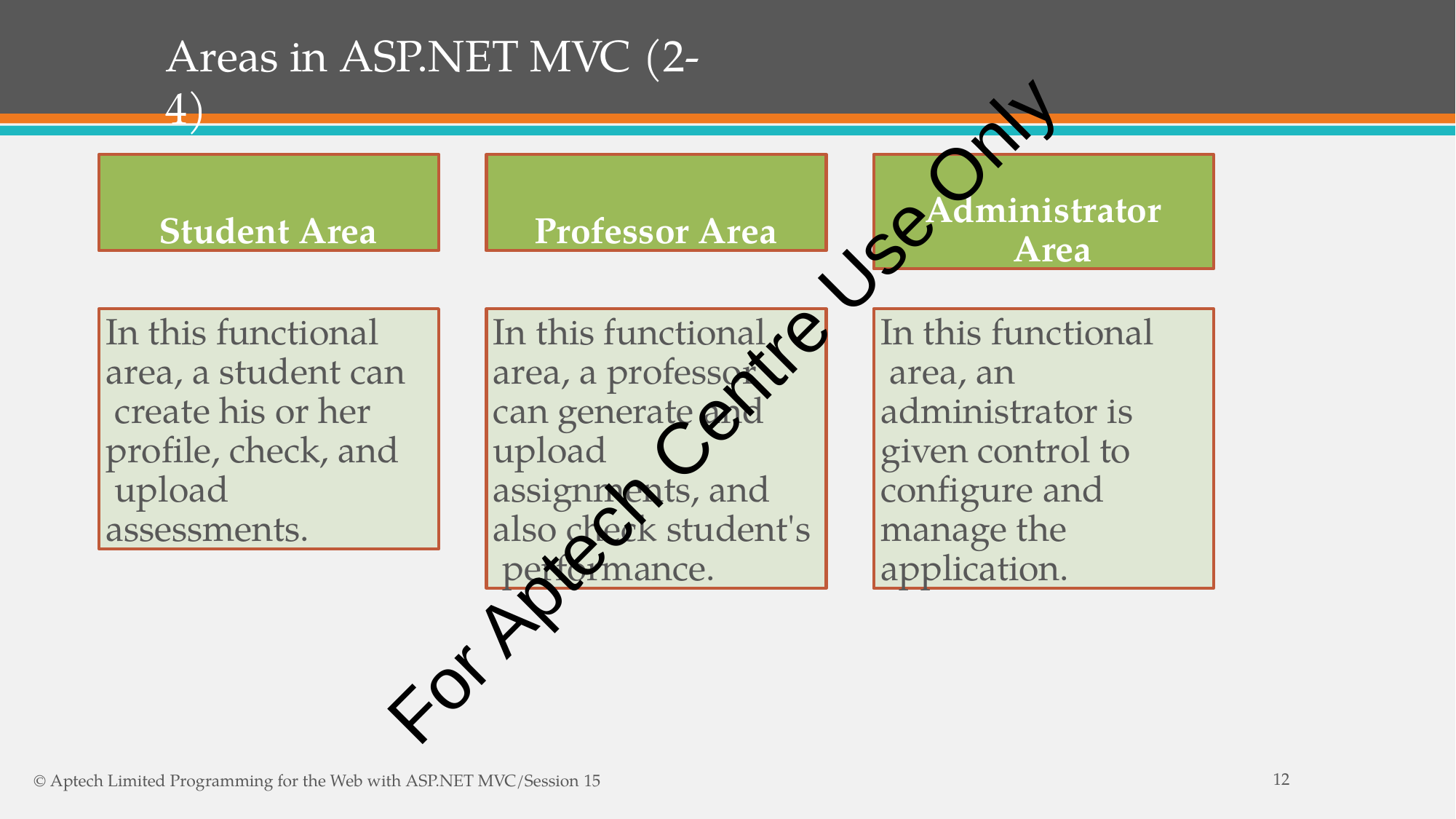

# Areas in ASP.NET MVC (2-4)

Student Area

Professor Area
Administrator  Area
In this functional  area, a student can  create his or her  profile, check, and  upload  assessments.
In this functional  area, a professor  can generate and  upload  assignments, and  also check student's  performance.
In this functional  area, an  administrator is  given control to  configure and  manage the  application.
For Aptech Centre Use Only
12
© Aptech Limited Programming for the Web with ASP.NET MVC/Session 15